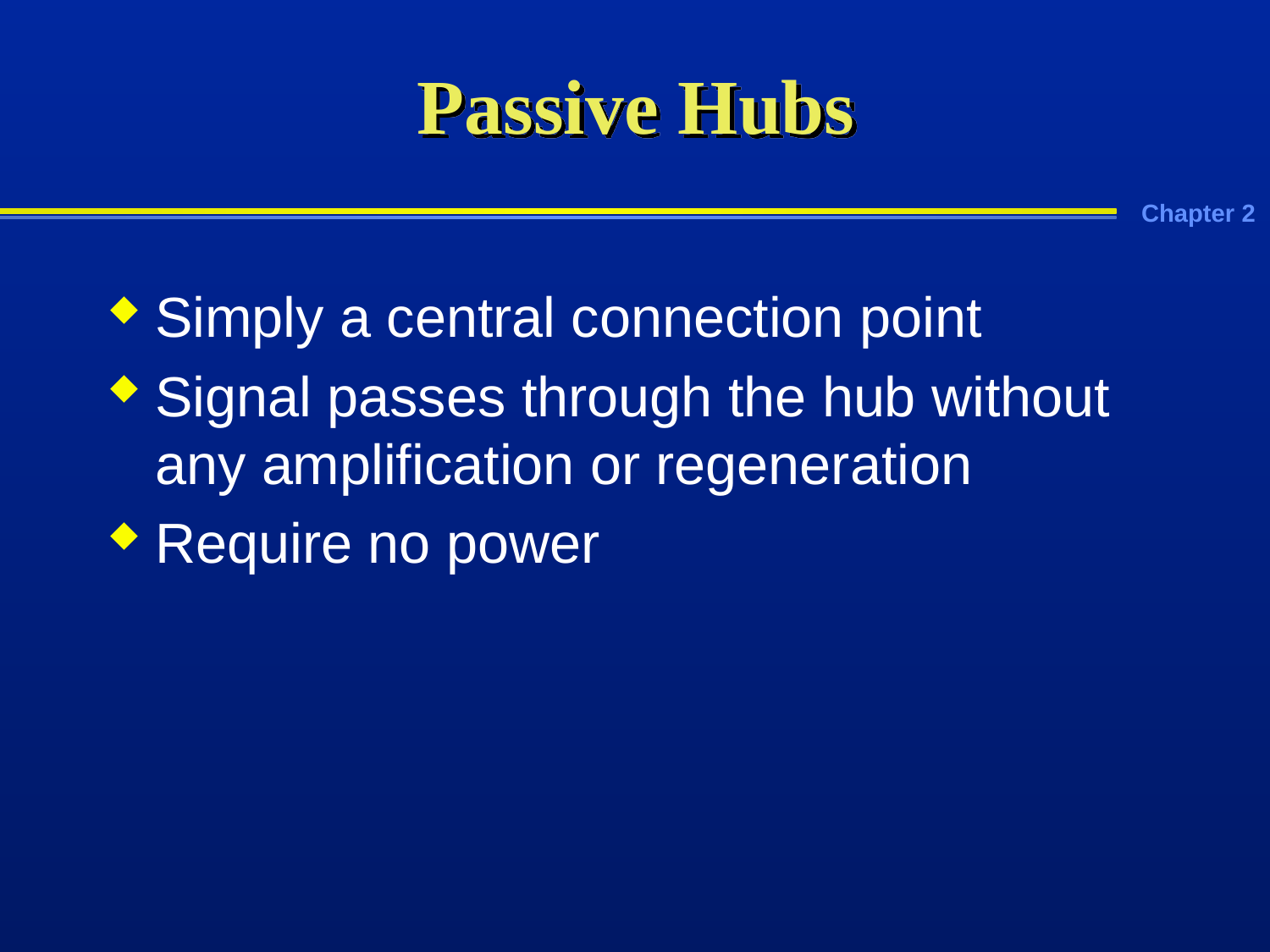

# Passive Hubs
Simply a central connection point
Signal passes through the hub without any amplification or regeneration
Require no power